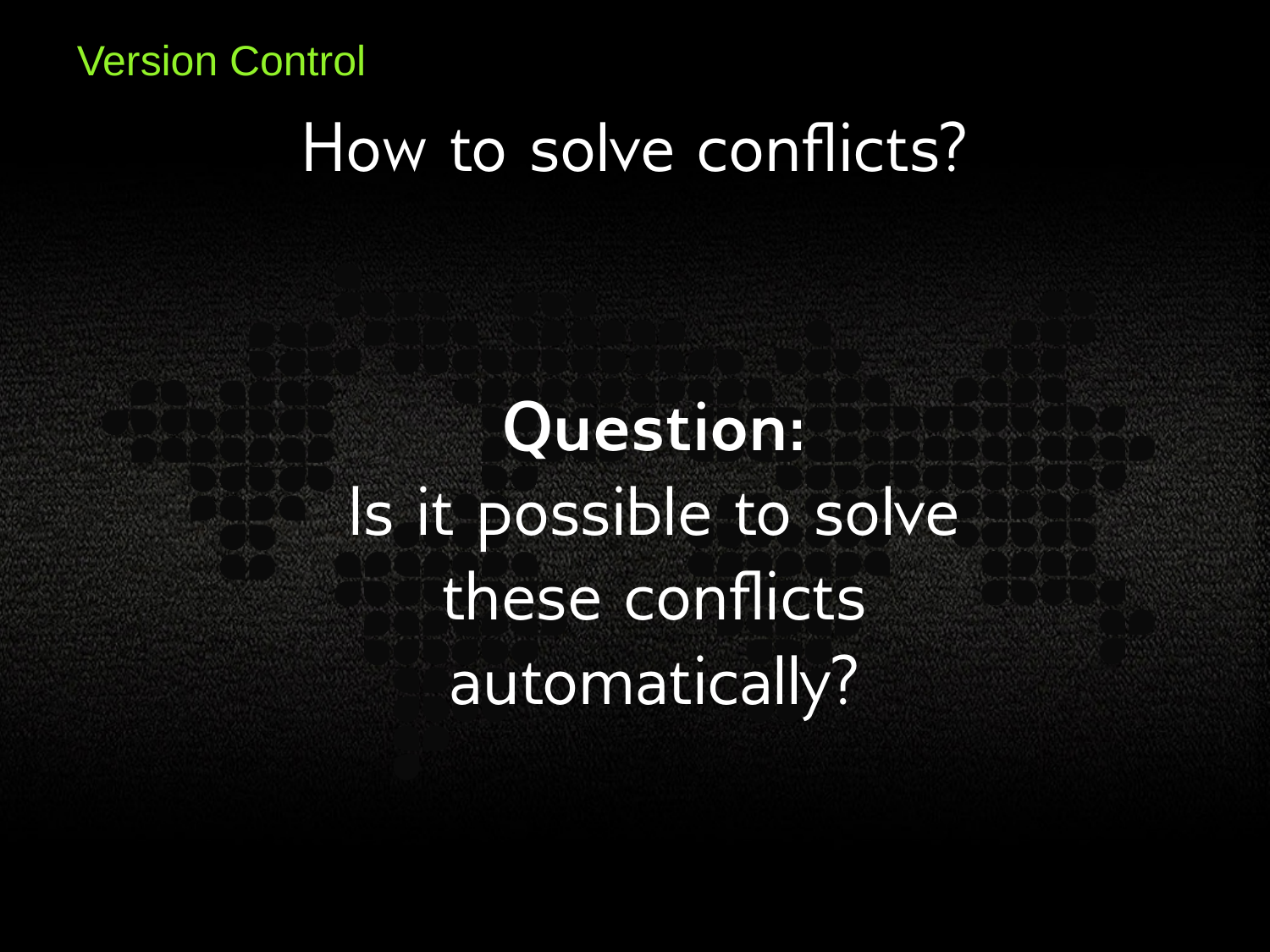

How to solve conflicts?
Question:
Is it possible to solve these conflicts automatically?